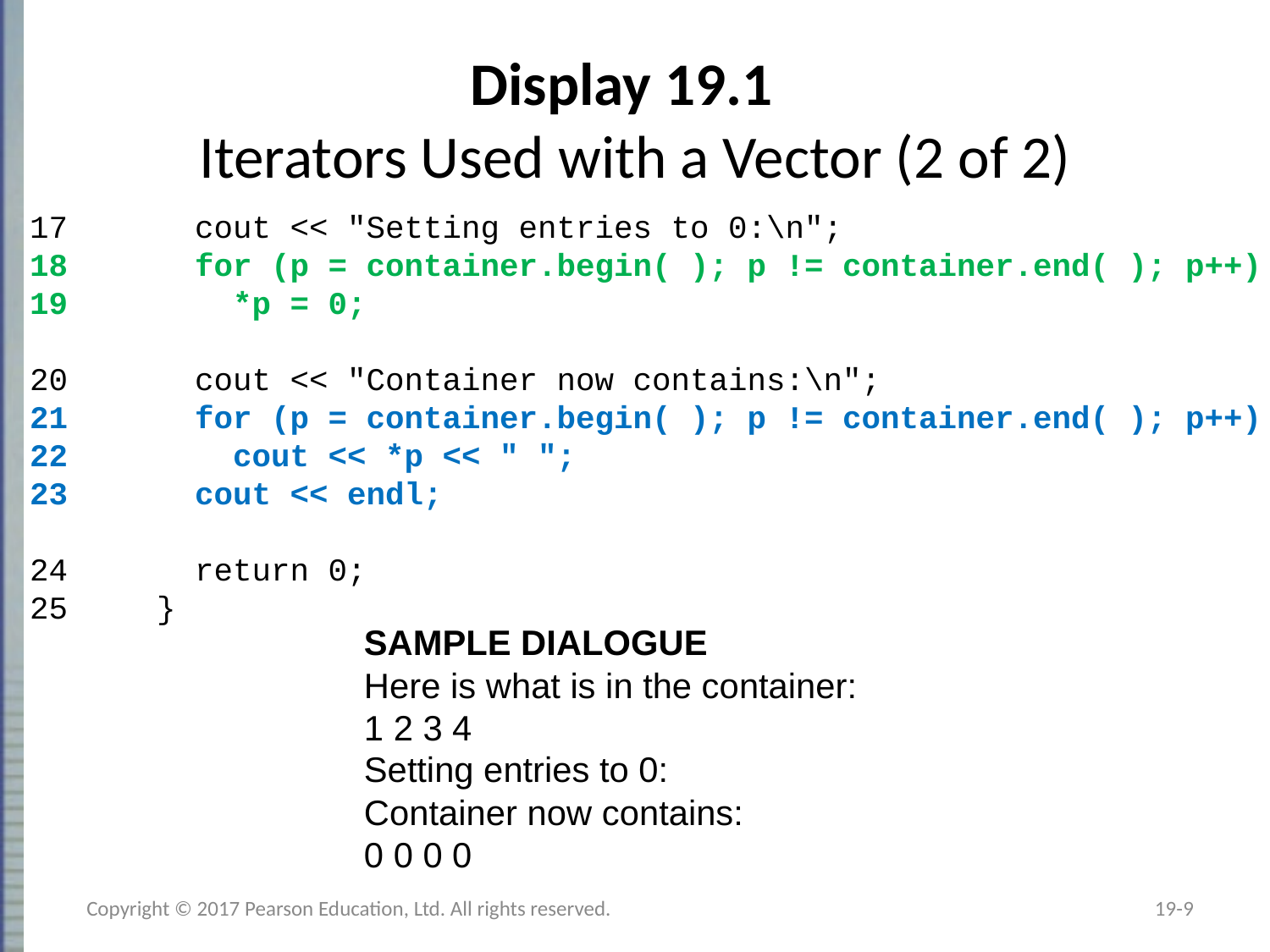

# Display 19.1 Iterators Used with a Vector (2 of 2)
17	  cout << "Setting entries to 0:\n";
18	  for (p = container.begin( ); p != container.end( ); p++)
19	    *p = 0;
20	  cout << "Container now contains:\n";
21	  for (p = container.begin( ); p != container.end( ); p++)
22	    cout << *p << " ";
23	  cout << endl;

24	  return 0;
25	}

Sample Dialogue
Here is what is in the container:
1 2 3 4
Setting entries to 0:
Container now contains:
0 0 0 0
Copyright © 2017 Pearson Education, Ltd. All rights reserved.
19-9